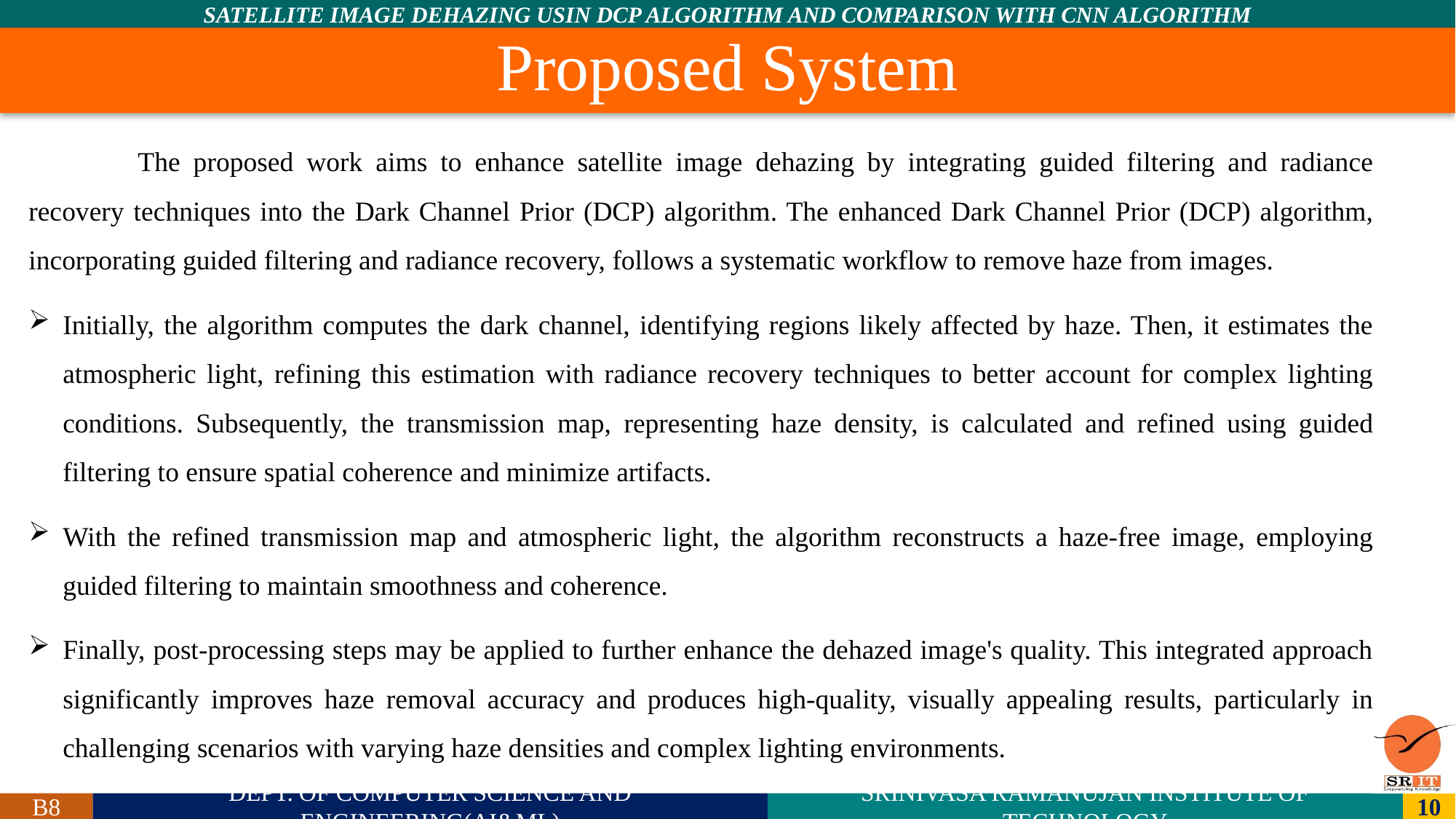

# Proposed System
	The proposed work aims to enhance satellite image dehazing by integrating guided filtering and radiance recovery techniques into the Dark Channel Prior (DCP) algorithm. The enhanced Dark Channel Prior (DCP) algorithm, incorporating guided filtering and radiance recovery, follows a systematic workflow to remove haze from images.
Initially, the algorithm computes the dark channel, identifying regions likely affected by haze. Then, it estimates the atmospheric light, refining this estimation with radiance recovery techniques to better account for complex lighting conditions. Subsequently, the transmission map, representing haze density, is calculated and refined using guided filtering to ensure spatial coherence and minimize artifacts.
With the refined transmission map and atmospheric light, the algorithm reconstructs a haze-free image, employing guided filtering to maintain smoothness and coherence.
Finally, post-processing steps may be applied to further enhance the dehazed image's quality. This integrated approach significantly improves haze removal accuracy and produces high-quality, visually appealing results, particularly in challenging scenarios with varying haze densities and complex lighting environments.